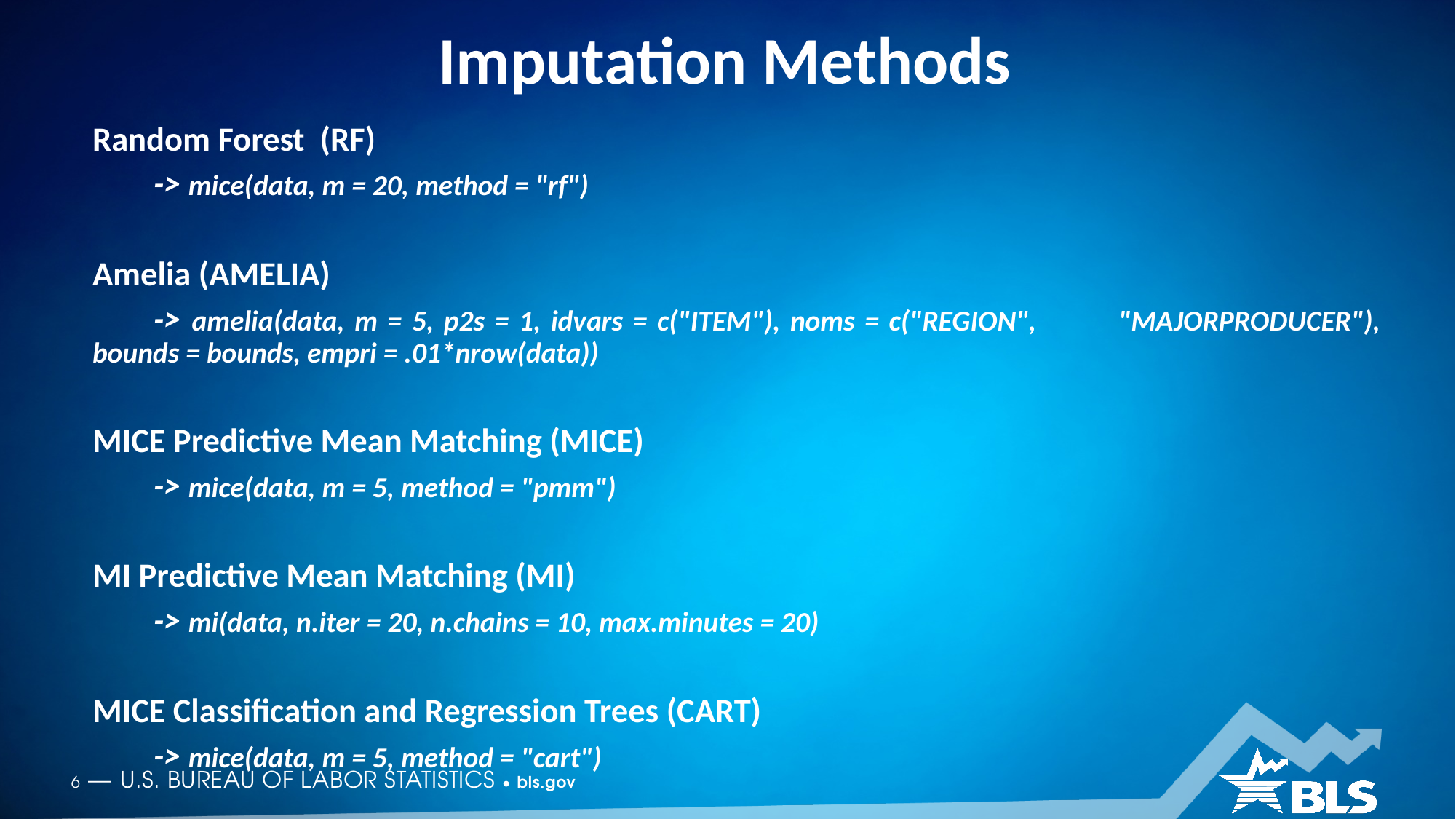

# Imputation Methods

Random Forest  (RF)
		-> mice(data, m = 20, method = "rf")

Amelia (AMELIA)
		-> amelia(data, m = 5, p2s = 1, idvars = c("ITEM"), noms = c("REGION", 				"MAJORPRODUCER"), bounds = bounds, empri = .01*nrow(data))

MICE Predictive Mean Matching (MICE)
		-> mice(data, m = 5, method = "pmm")

MI Predictive Mean Matching (MI)
		-> mi(data, n.iter = 20, n.chains = 10, max.minutes = 20)

MICE Classification and Regression Trees (CART)
		-> mice(data, m = 5, method = "cart")